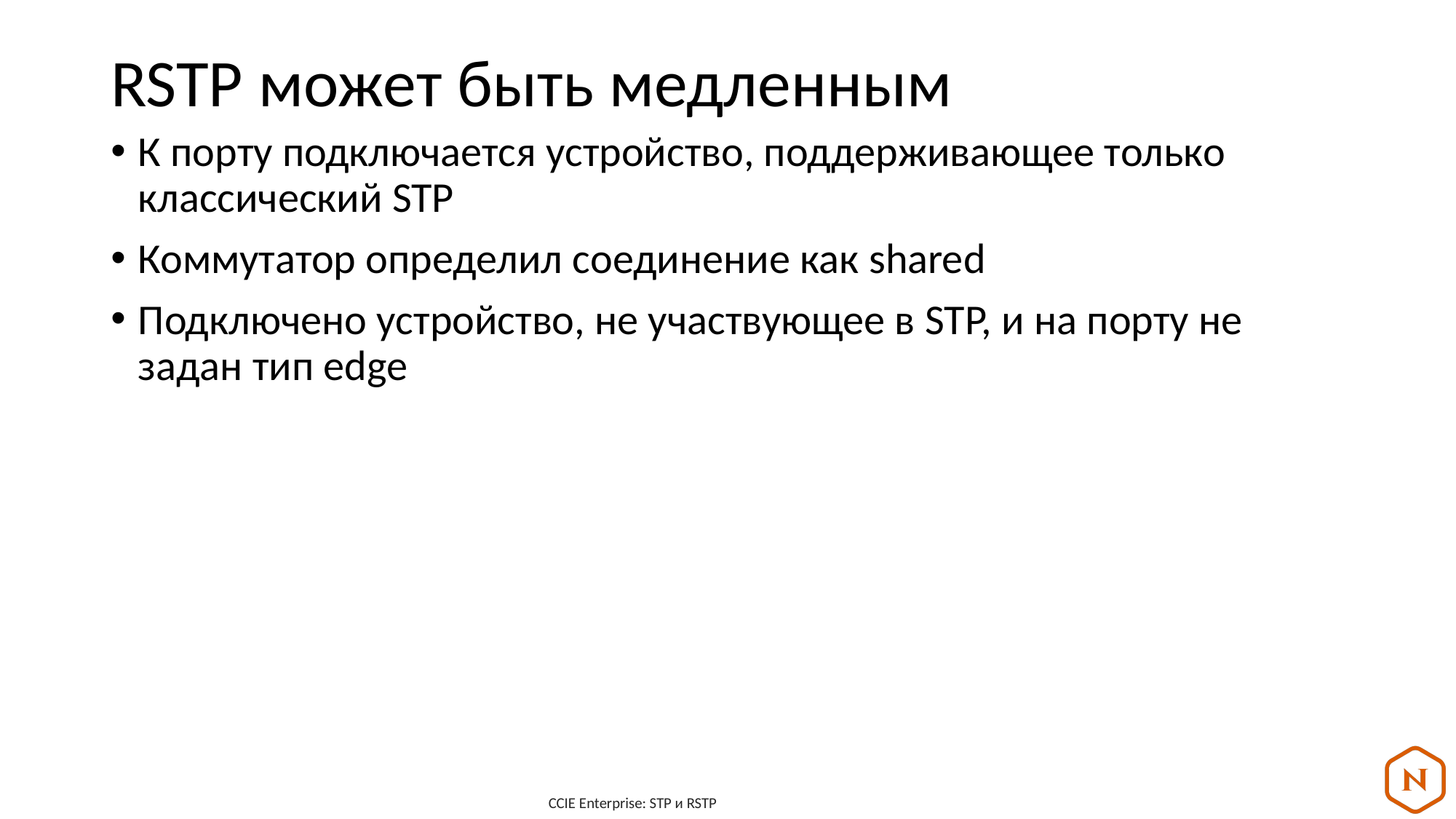

# RSTP может быть медленным
К порту подключается устройство, поддерживающее только классический STP
Коммутатор определил соединение как shared
Подключено устройство, не участвующее в STP, и на порту не задан тип edge
CCIE Enterprise: STP и RSTP